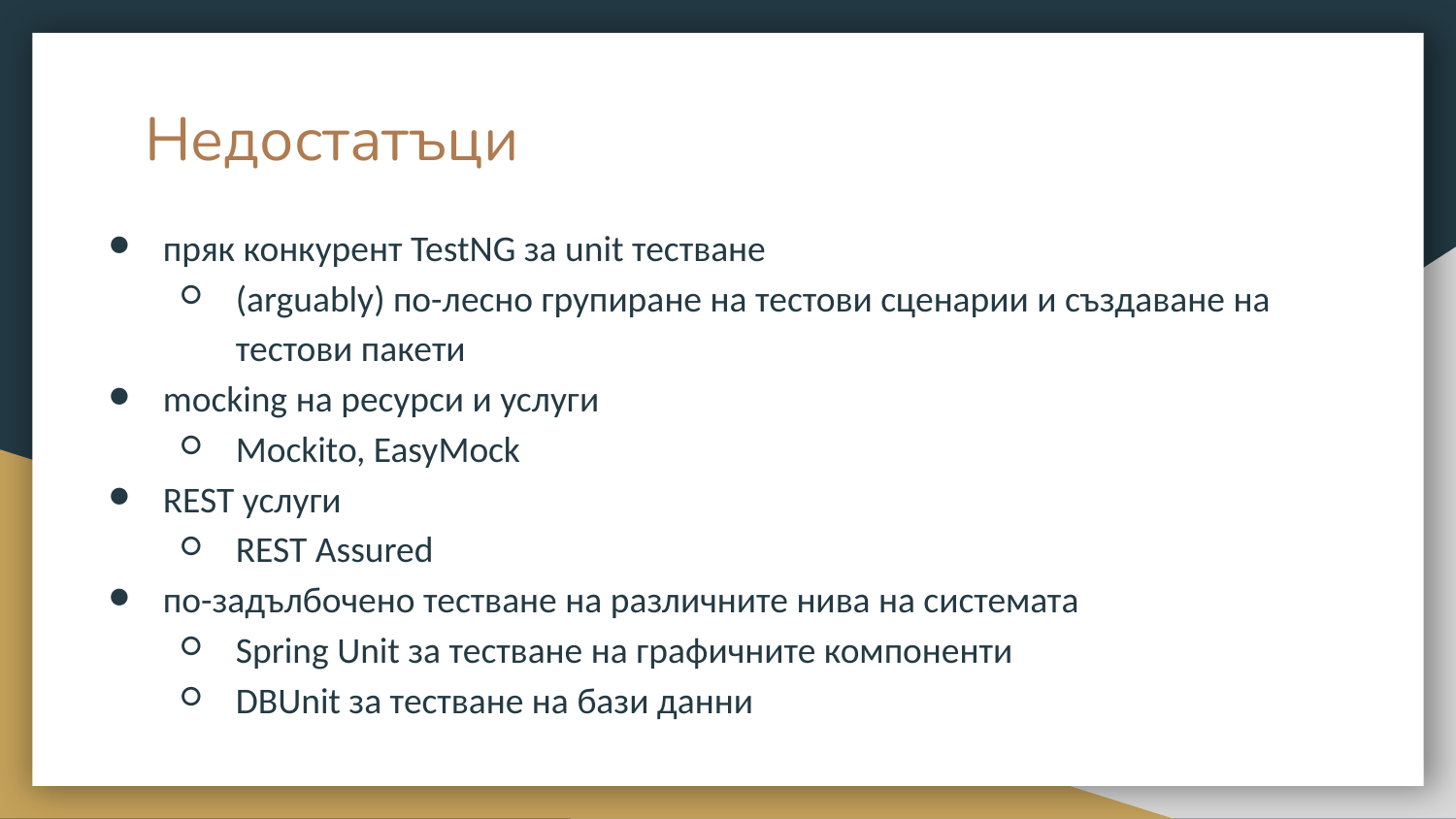

# Недостатъци
пряк конкурент TestNG за unit тестване
(arguably) по-лесно групиране на тестови сценарии и създаване на тестови пакети
mocking на ресурси и услуги
Mockito, EasyMock
REST услуги
REST Assured
по-задълбочено тестване на различните нива на системата
Spring Unit за тестване на графичните компоненти
DBUnit за тестване на бази данни